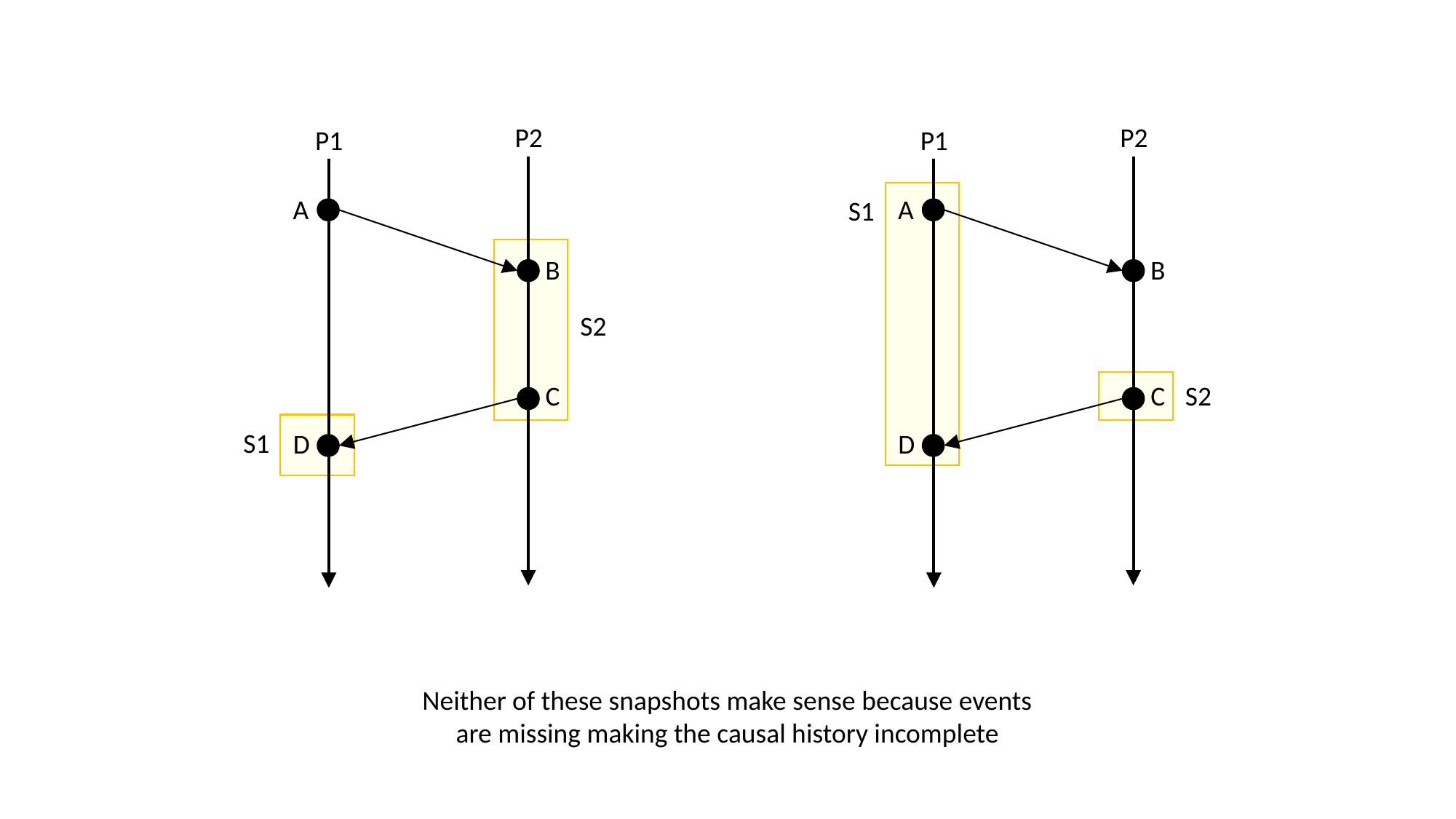

P2
P2
P1
P1

A
A
S1

B
B

S2

C
C
S2

S1
D
D

Neither of these snapshots make sense because events are missing making the causal history incomplete